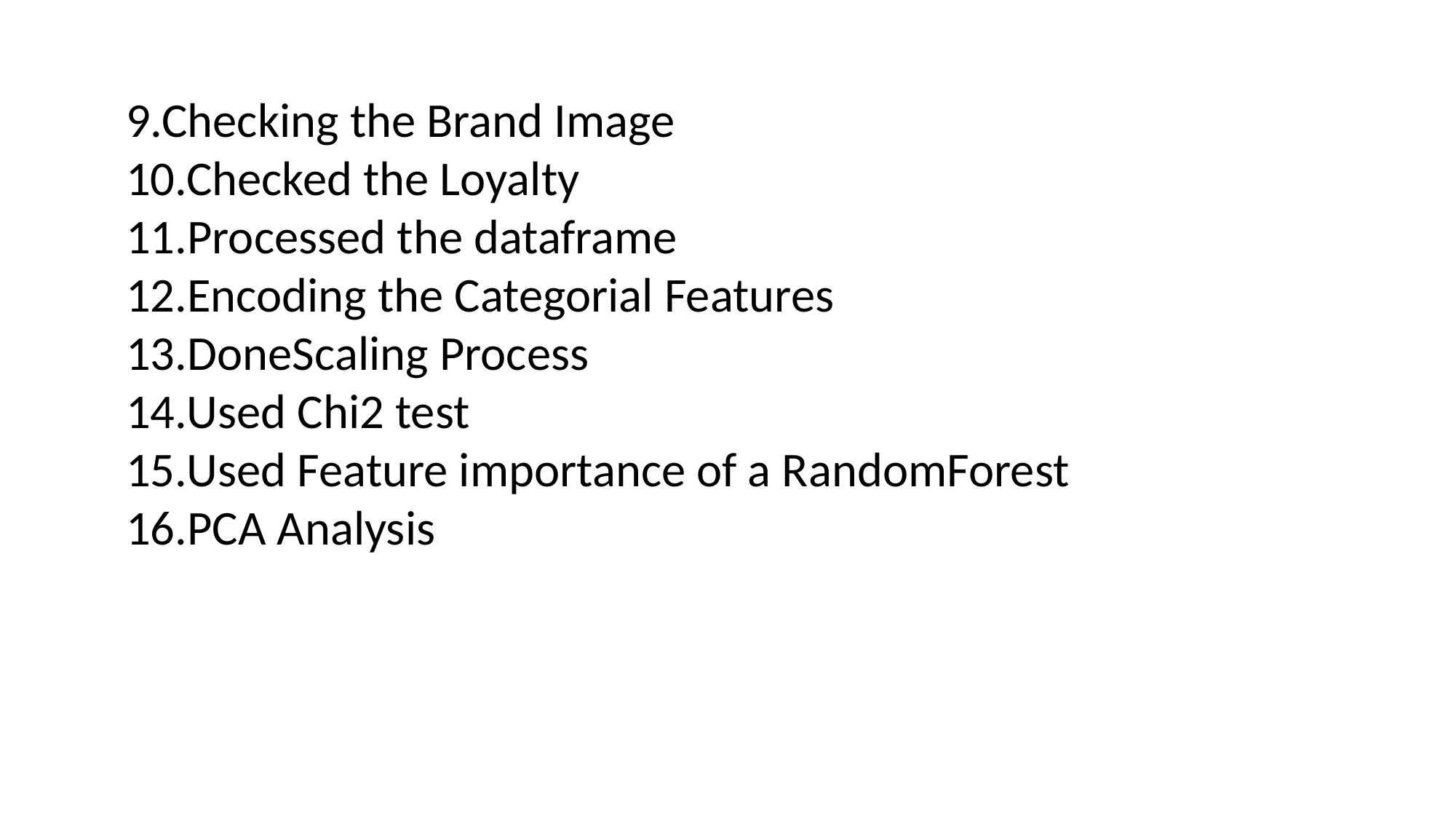

9.Checking the Brand Image
10.Checked the Loyalty
11.Processed the dataframe
12.Encoding the Categorial Features
13.DoneScaling Process
14.Used Chi2 test
15.Used Feature importance of a RandomForest
16.PCA Analysis